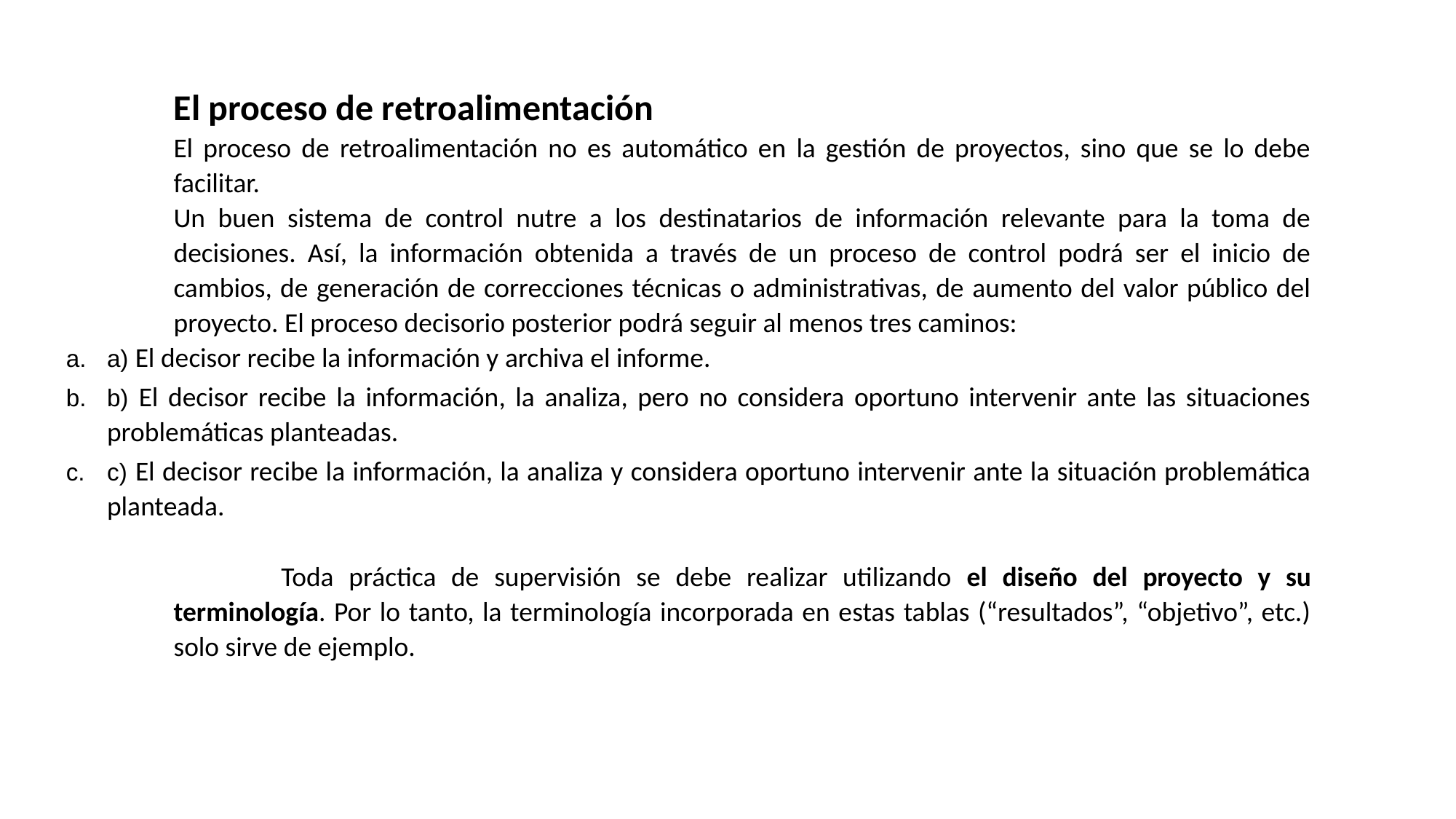

El proceso de retroalimentación
El proceso de retroalimentación no es automático en la gestión de proyectos, sino que se lo debe facilitar.
Un buen sistema de control nutre a los destinatarios de información relevante para la toma de decisiones. Así, la información obtenida a través de un proceso de control podrá ser el inicio de cambios, de generación de correcciones técnicas o administrativas, de aumento del valor público del proyecto. El proceso decisorio posterior podrá seguir al menos tres caminos:
a) El decisor recibe la información y archiva el informe.
b) El decisor recibe la información, la analiza, pero no considera oportuno intervenir ante las situaciones problemáticas planteadas.
c) El decisor recibe la información, la analiza y considera oportuno intervenir ante la situación problemática planteada.

Toda práctica de supervisión se debe realizar utilizando el diseño del proyecto y su terminología. Por lo tanto, la terminología incorporada en estas tablas (“resultados”, “objetivo”, etc.) solo sirve de ejemplo.